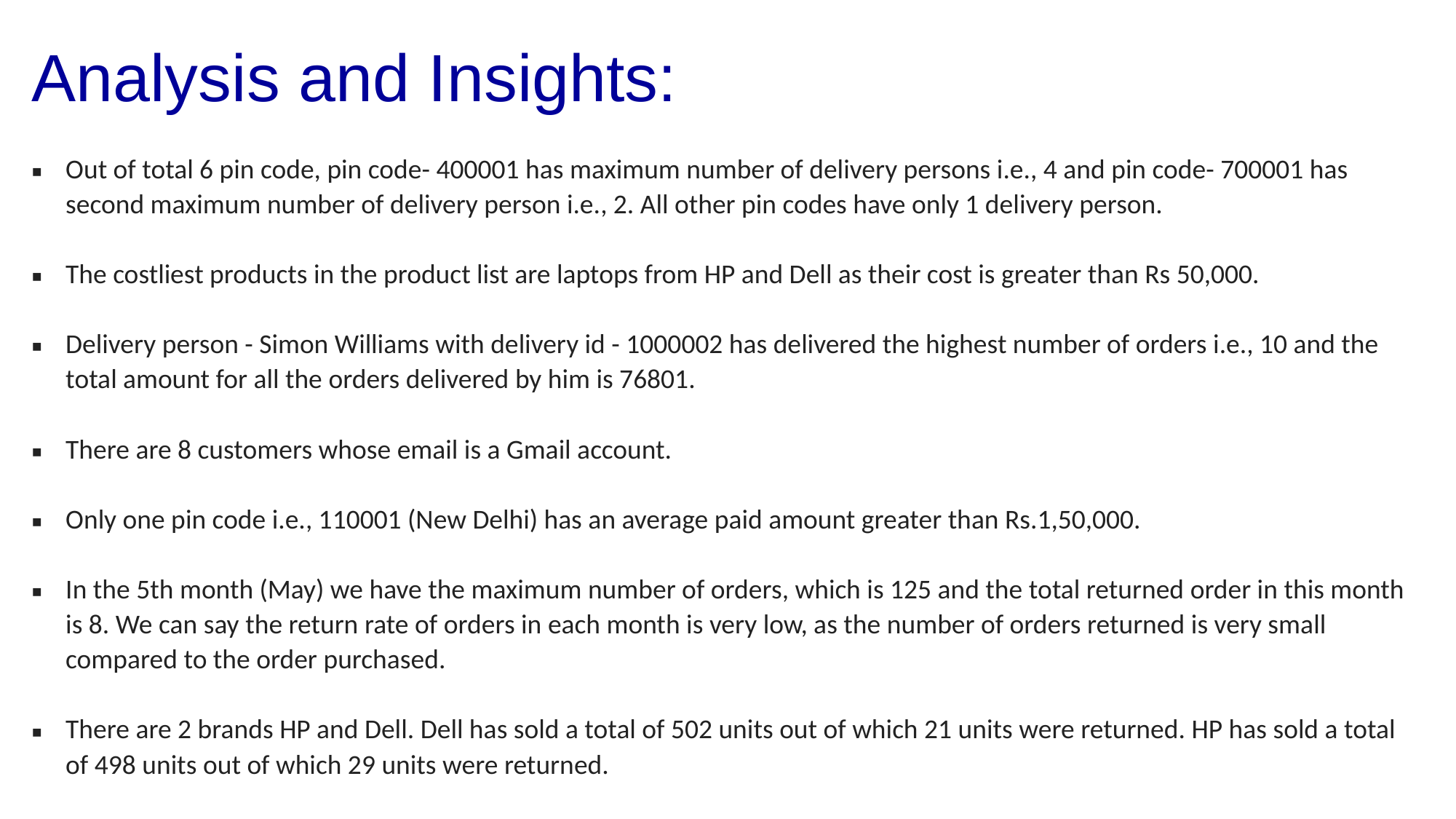

Analysis and Insights:
Out of total 6 pin code, pin code- 400001 has maximum number of delivery persons i.e., 4 and pin code- 700001 has second maximum number of delivery person i.e., 2. All other pin codes have only 1 delivery person.

The costliest products in the product list are laptops from HP and Dell as their cost is greater than Rs 50,000.

Delivery person - Simon Williams with delivery id - 1000002 has delivered the highest number of orders i.e., 10 and the total amount for all the orders delivered by him is 76801.

There are 8 customers whose email is a Gmail account.

Only one pin code i.e., 110001 (New Delhi) has an average paid amount greater than Rs.1,50,000.

In the 5th month (May) we have the maximum number of orders, which is 125 and the total returned order in this month is 8. We can say the return rate of orders in each month is very low, as the number of orders returned is very small compared to the order purchased.

There are 2 brands HP and Dell. Dell has sold a total of 502 units out of which 21 units were returned. HP has sold a total of 498 units out of which 29 units were returned.